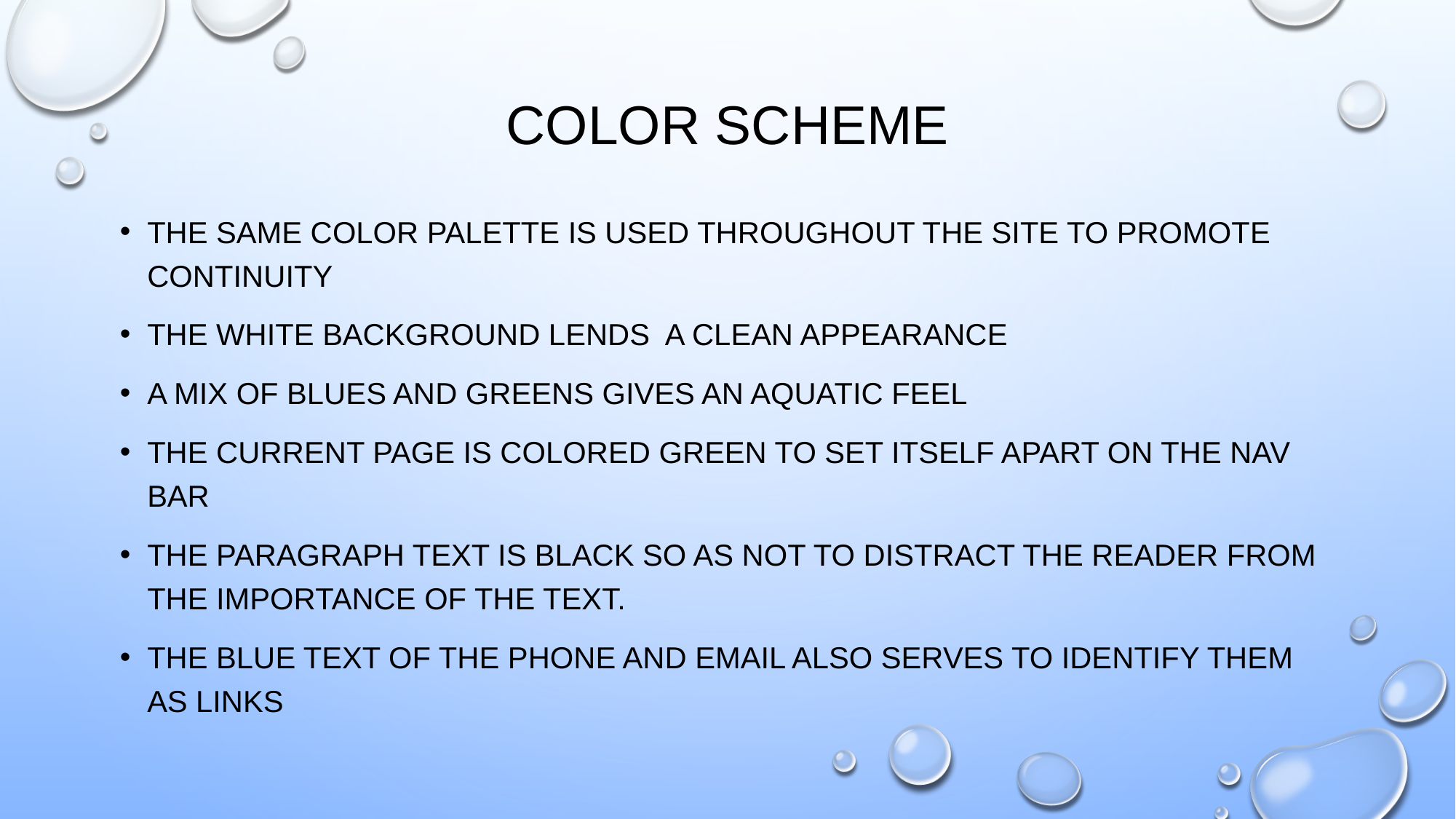

# color scheme
The same color Palette is used throughout the site to promote continuity
The white background lends  a clean appearance
A mix of blues and greens gives an aquatic feel
The current page is colored green to set itself apart on the nav bar
The paragraph text is black so as not to distract the reader from the importance of the text.
The blue text of the phone and email also serves to identify them as links